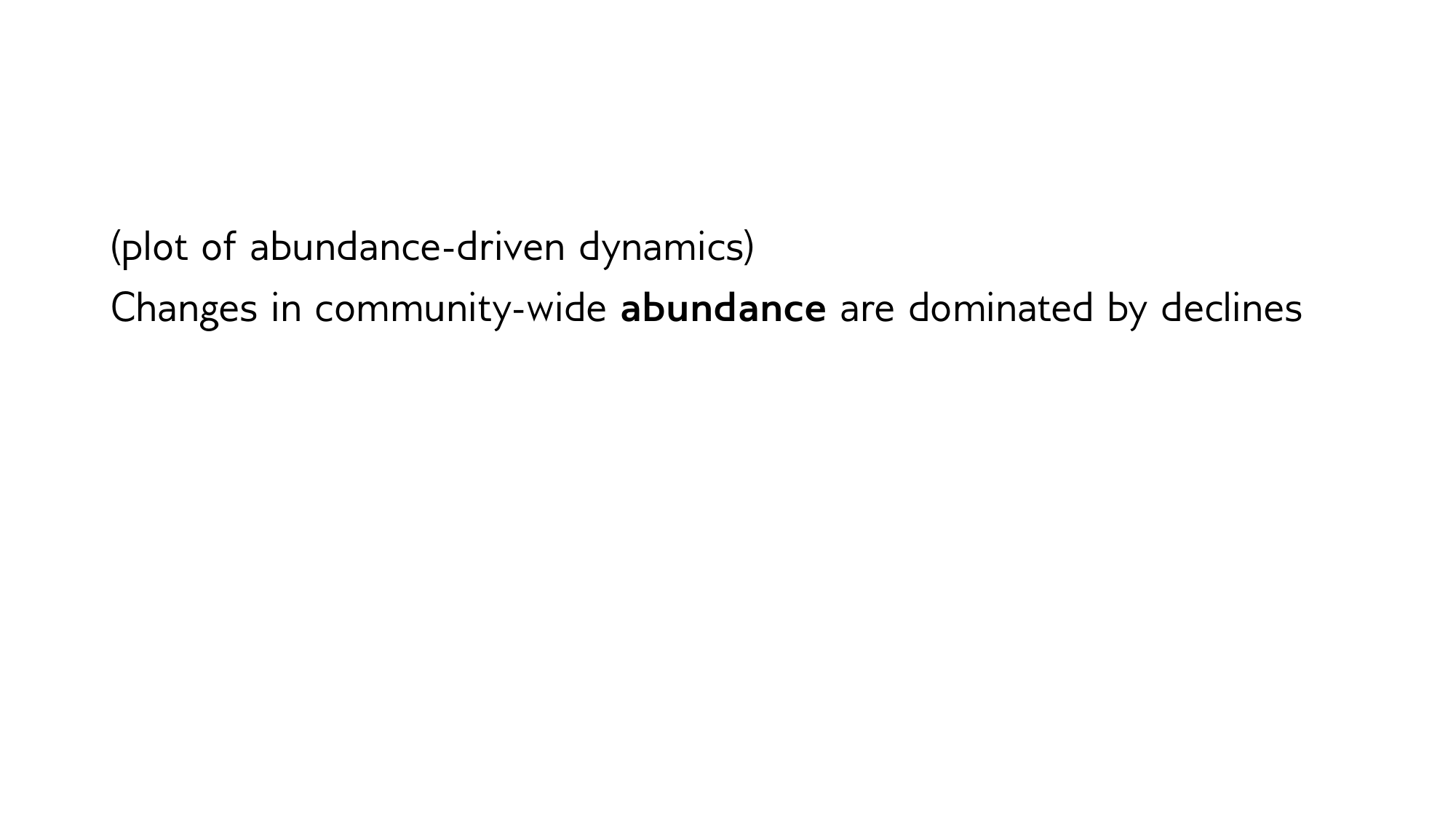

(plot of abundance-driven dynamics)
Changes in community-wide abundance are dominated by declines